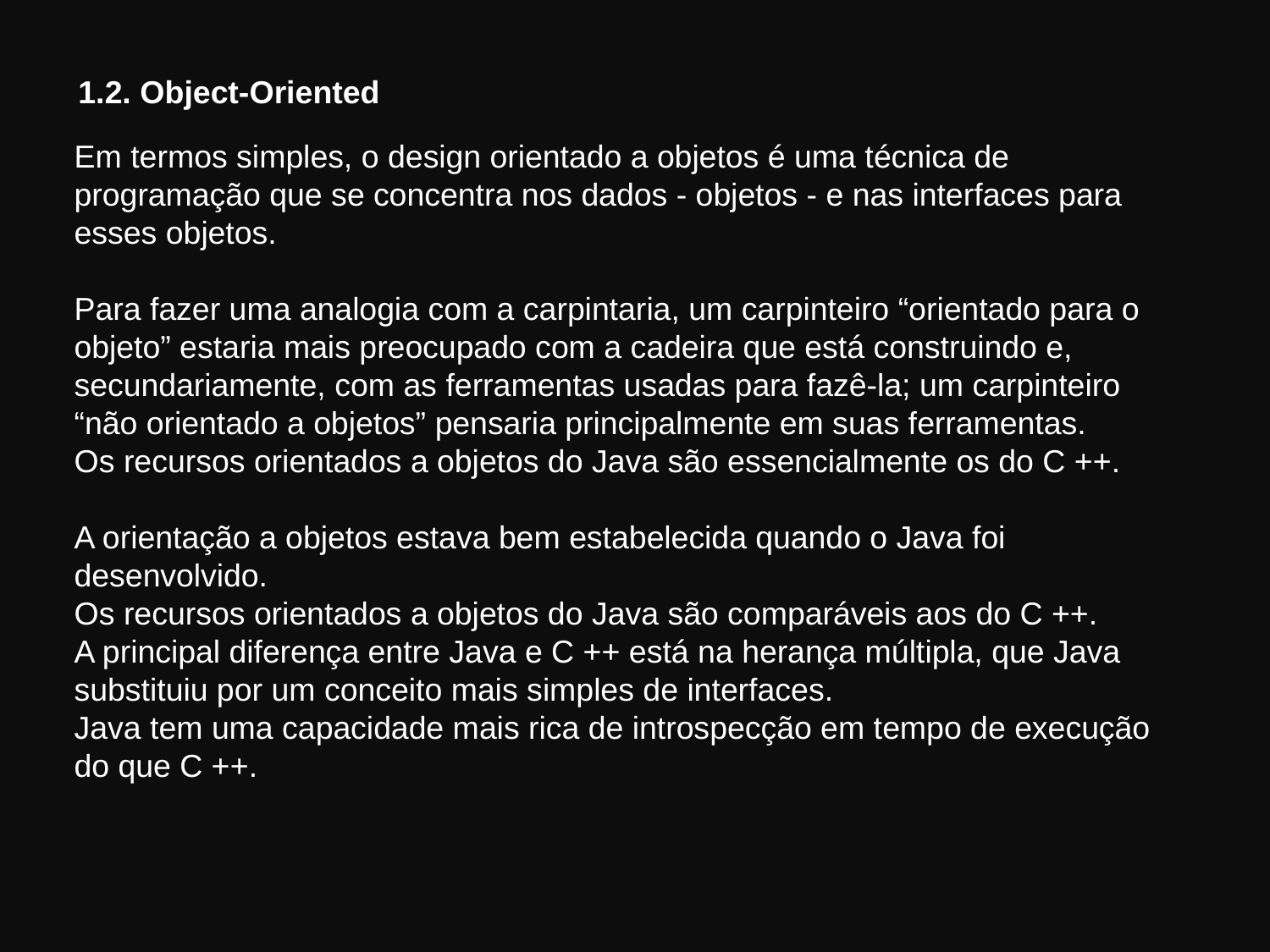

1.2. Object-Oriented
Em termos simples, o design orientado a objetos é uma técnica de programação que se concentra nos dados - objetos - e nas interfaces para esses objetos.

Para fazer uma analogia com a carpintaria, um carpinteiro “orientado para o objeto” estaria mais preocupado com a cadeira que está construindo e, secundariamente, com as ferramentas usadas para fazê-la; um carpinteiro “não orientado a objetos” pensaria principalmente em suas ferramentas.
Os recursos orientados a objetos do Java são essencialmente os do C ++.

A orientação a objetos estava bem estabelecida quando o Java foi desenvolvido.
Os recursos orientados a objetos do Java são comparáveis aos do C ++.
A principal diferença entre Java e C ++ está na herança múltipla, que Java substituiu por um conceito mais simples de interfaces.
Java tem uma capacidade mais rica de introspecção em tempo de execução
do que C ++.